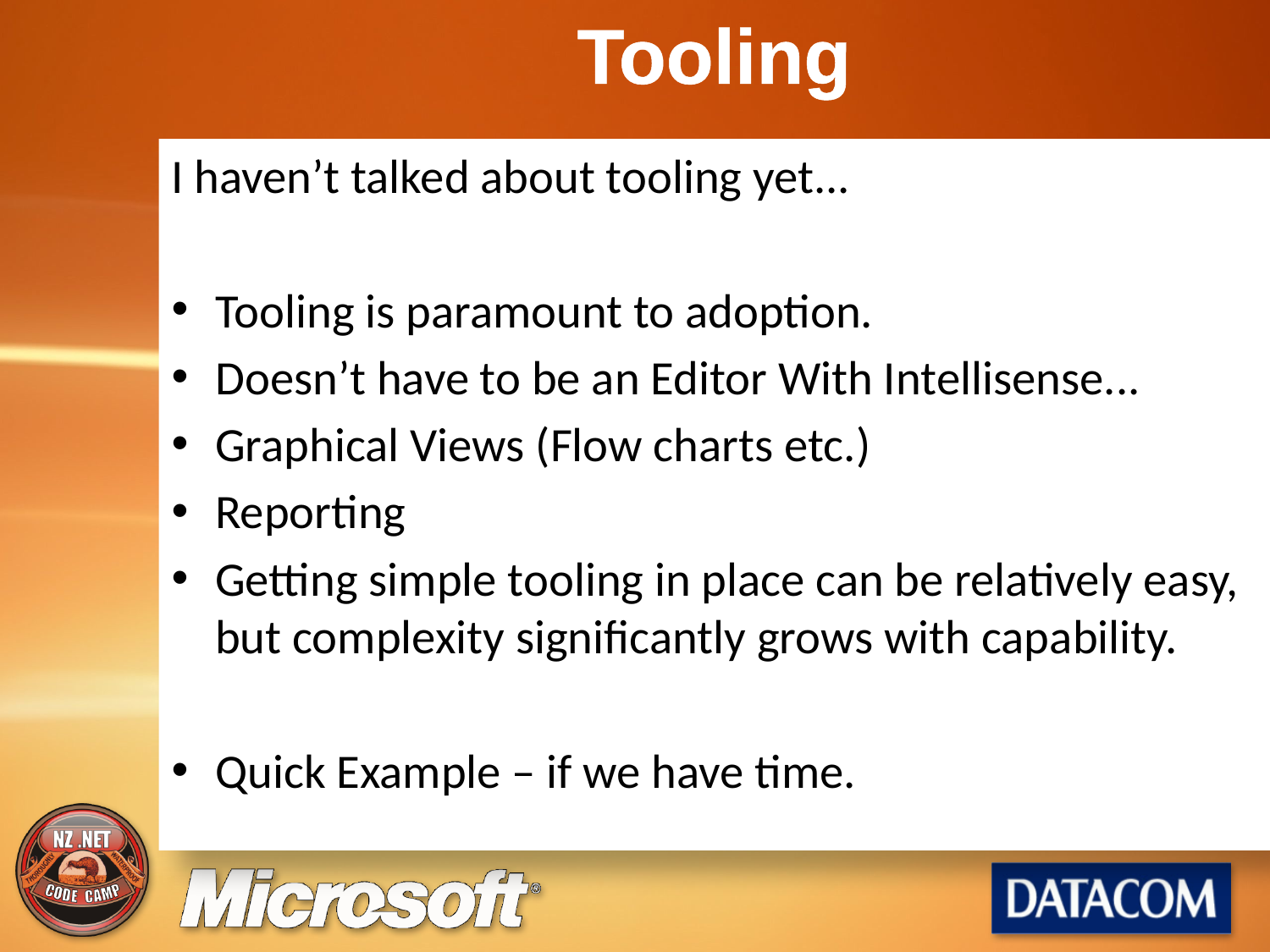

# Tooling
I haven’t talked about tooling yet...

Tooling is paramount to adoption.
Doesn’t have to be an Editor With Intellisense...
Graphical Views (Flow charts etc.)
Reporting
Getting simple tooling in place can be relatively easy, but complexity significantly grows with capability.

Quick Example – if we have time.